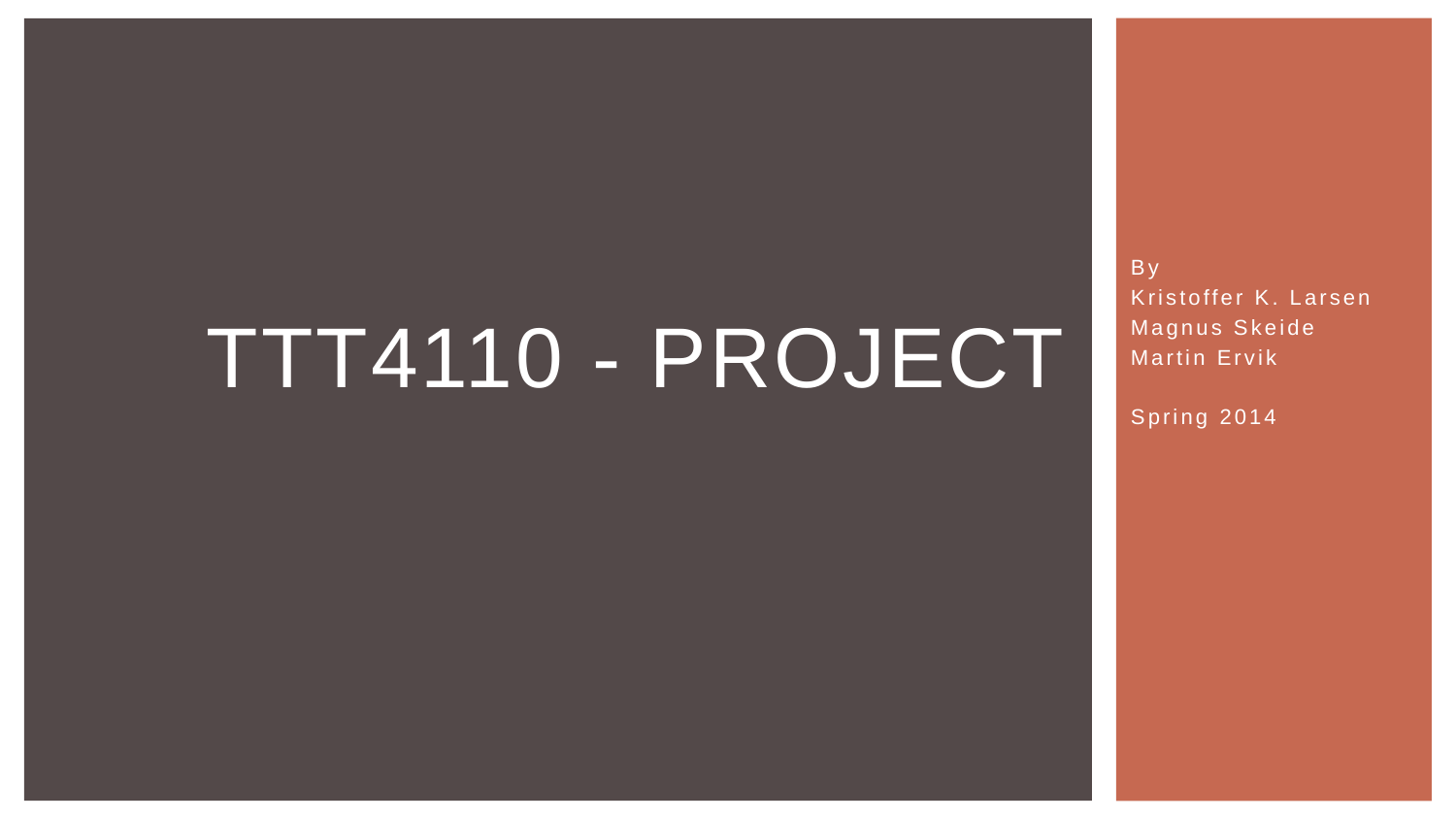

# Ttt4110 - project
By
Kristoffer K. Larsen
Magnus Skeide
Martin Ervik

Spring 2014